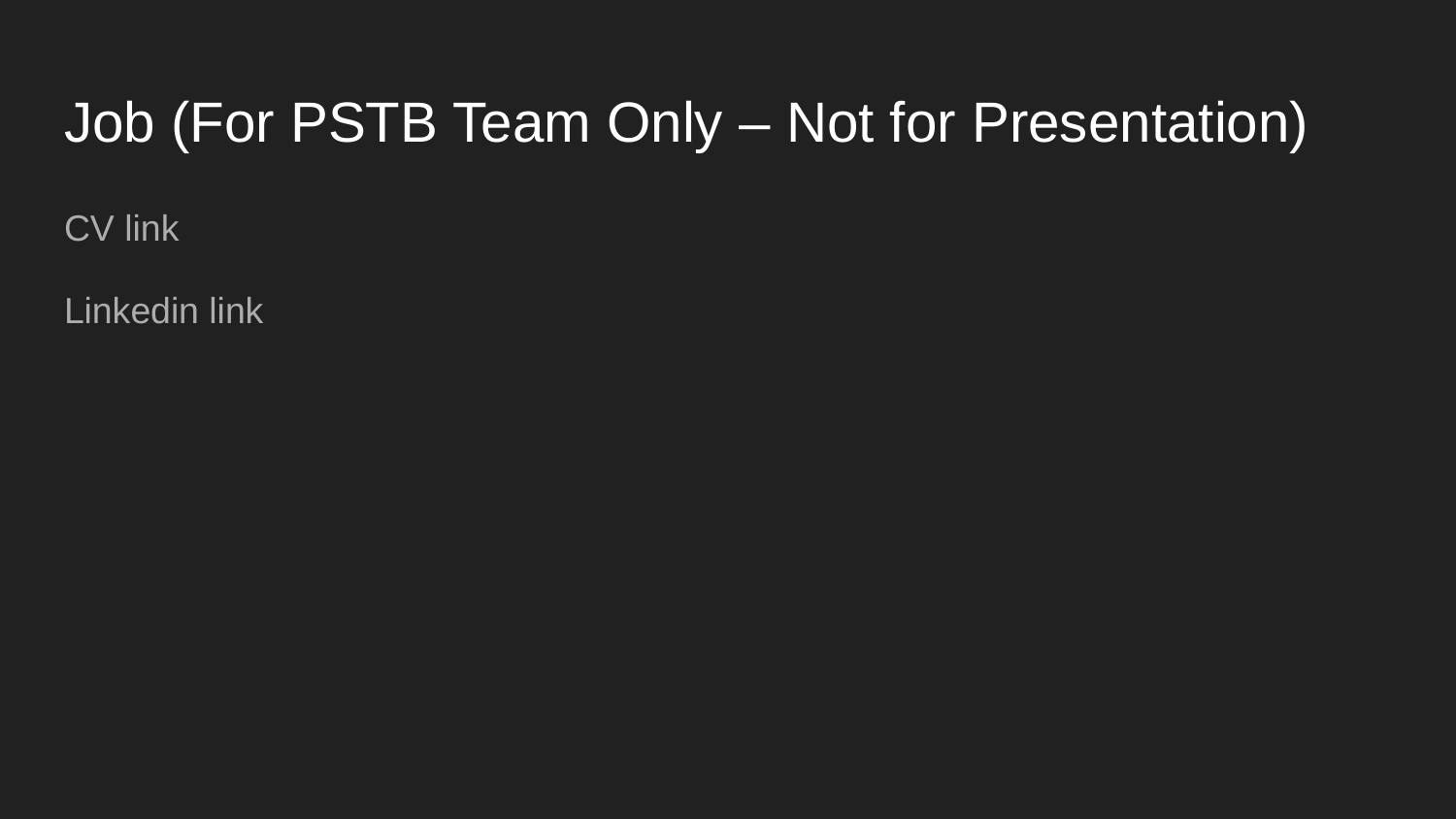

# Job (For PSTB Team Only – Not for Presentation)

CV link
Linkedin link